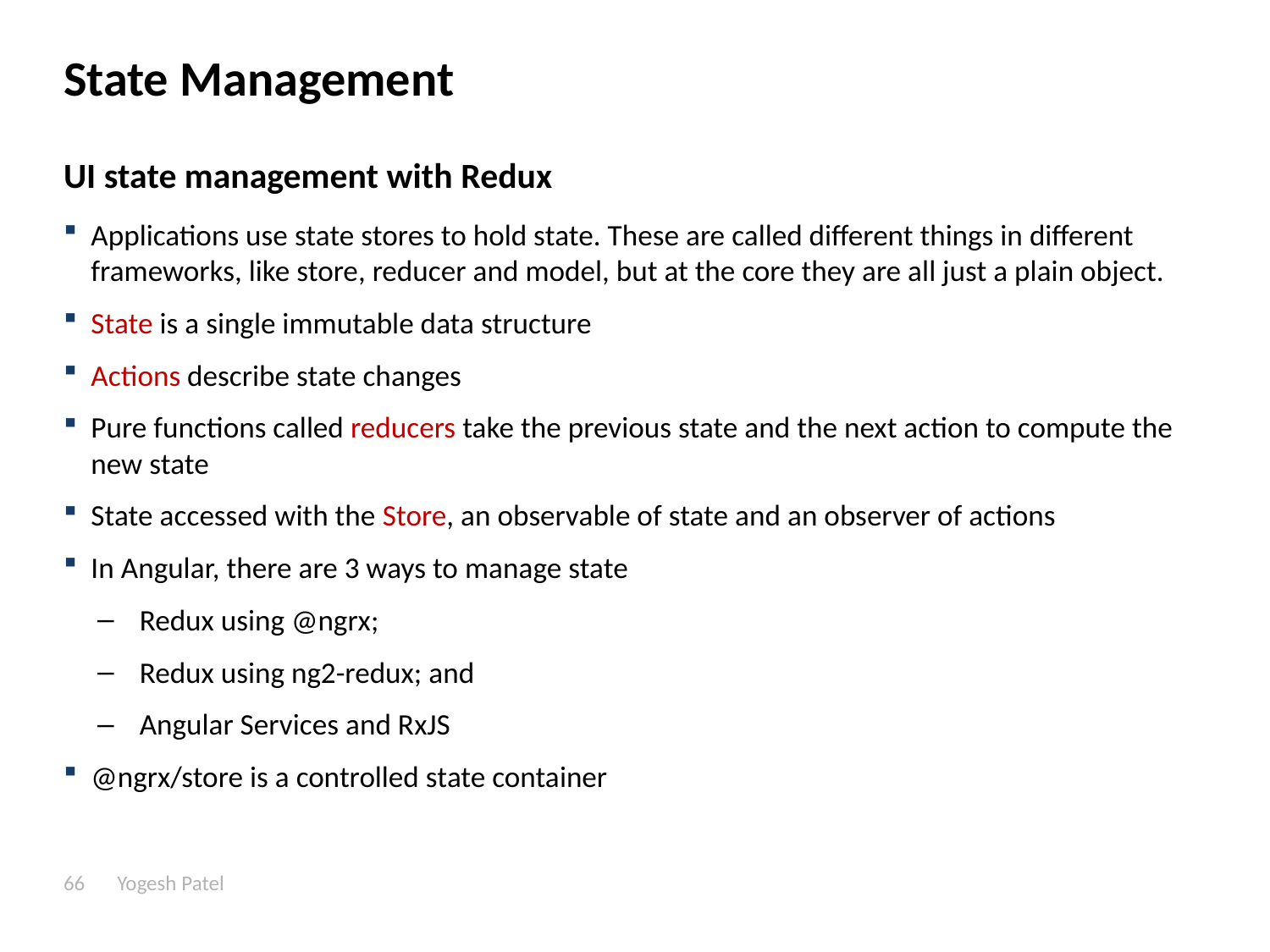

# State Management
UI state management with Redux
Applications use state stores to hold state. These are called different things in different frameworks, like store, reducer and model, but at the core they are all just a plain object.
State is a single immutable data structure
Actions describe state changes
Pure functions called reducers take the previous state and the next action to compute the new state
State accessed with the Store, an observable of state and an observer of actions
In Angular, there are 3 ways to manage state
Redux using @ngrx;
Redux using ng2-redux; and
Angular Services and RxJS
@ngrx/store is a controlled state container

66
Yogesh Patel